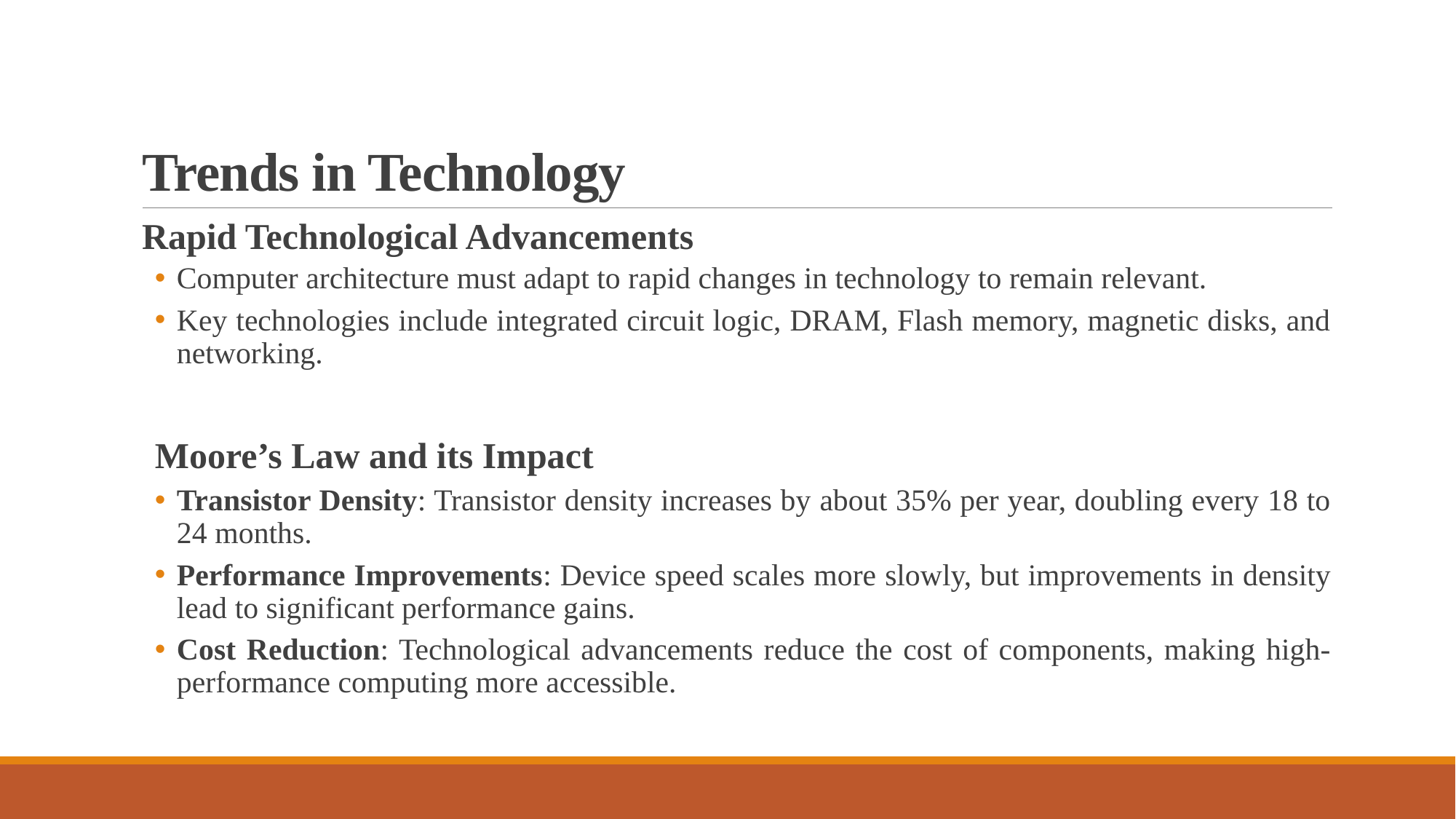

# Trends in Technology
Rapid Technological Advancements
Computer architecture must adapt to rapid changes in technology to remain relevant.
Key technologies include integrated circuit logic, DRAM, Flash memory, magnetic disks, and networking.

Moore’s Law and its Impact
Transistor Density: Transistor density increases by about 35% per year, doubling every 18 to 24 months.
Performance Improvements: Device speed scales more slowly, but improvements in density lead to significant performance gains.
Cost Reduction: Technological advancements reduce the cost of components, making high-performance computing more accessible.